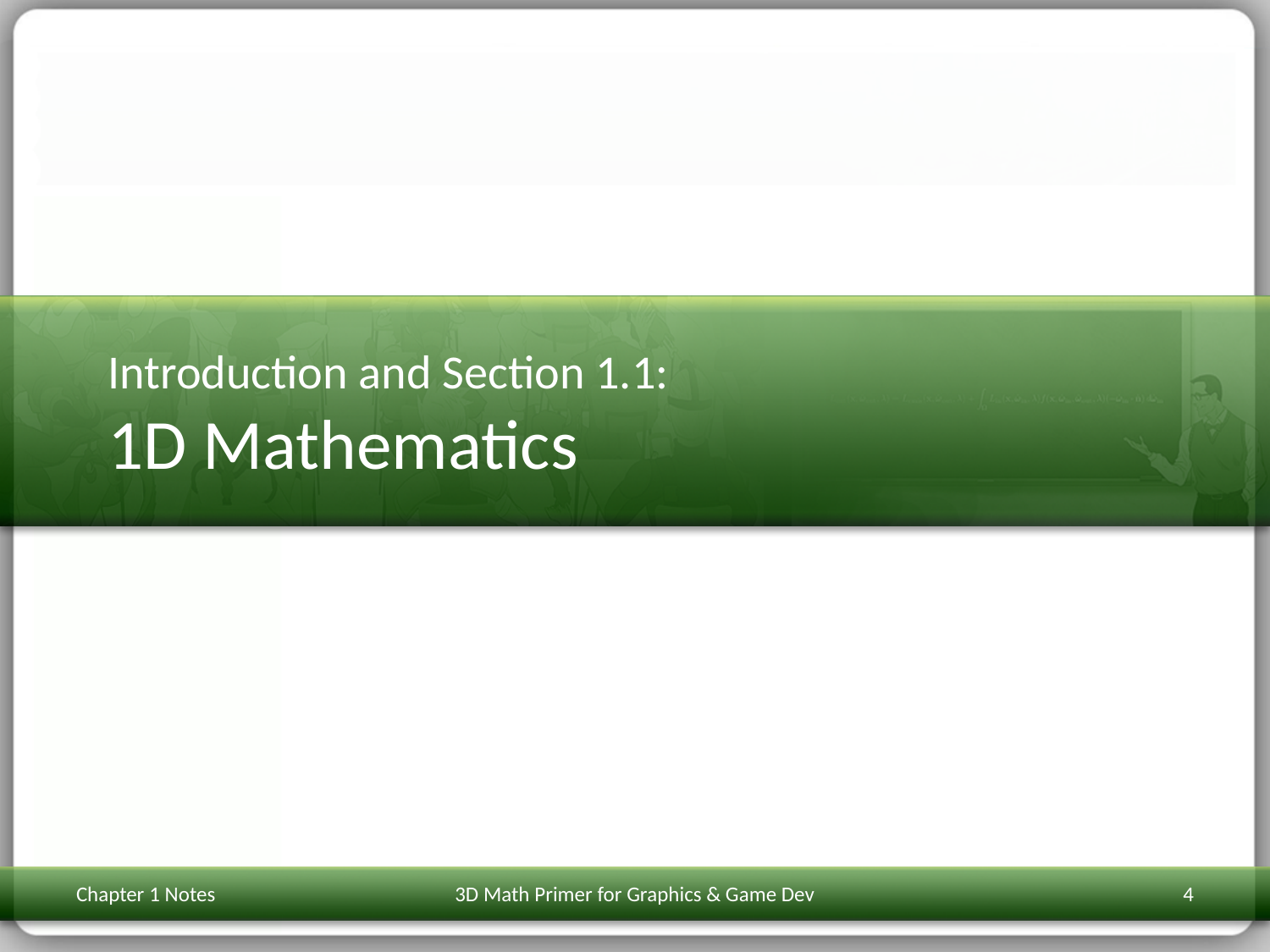

# Introduction and Section 1.1: 1D Mathematics
Chapter 1 Notes
3D Math Primer for Graphics & Game Dev
4